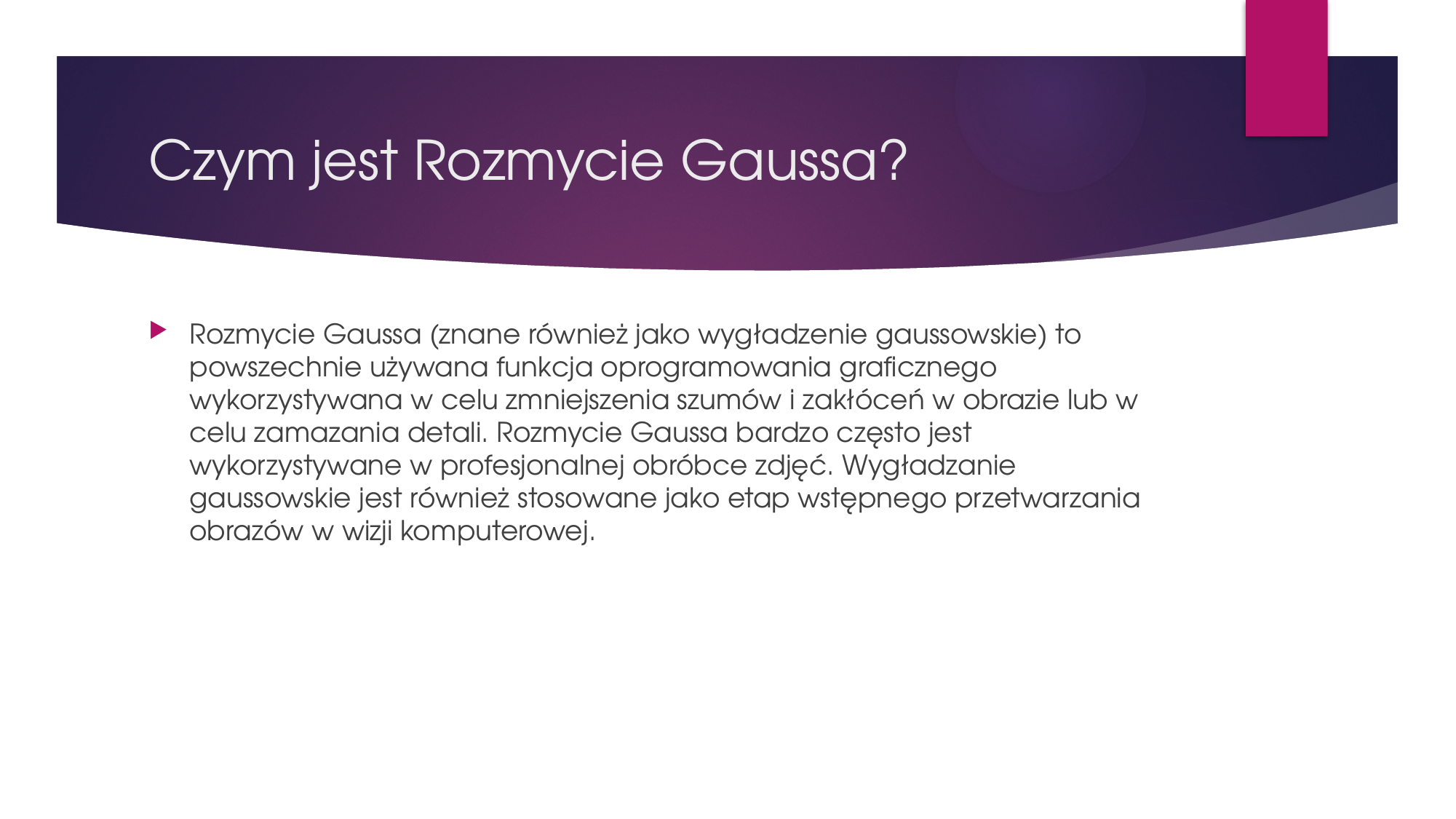

# Czym jest Rozmycie Gaussa?
Rozmycie Gaussa (znane również jako wygładzenie gaussowskie) to powszechnie używana funkcja oprogramowania graficznego wykorzystywana w celu zmniejszenia szumów i zakłóceń w obrazie lub w celu zamazania detali. Rozmycie Gaussa bardzo często jest wykorzystywane w profesjonalnej obróbce zdjęć. Wygładzanie gaussowskie jest również stosowane jako etap wstępnego przetwarzania obrazów w wizji komputerowej.